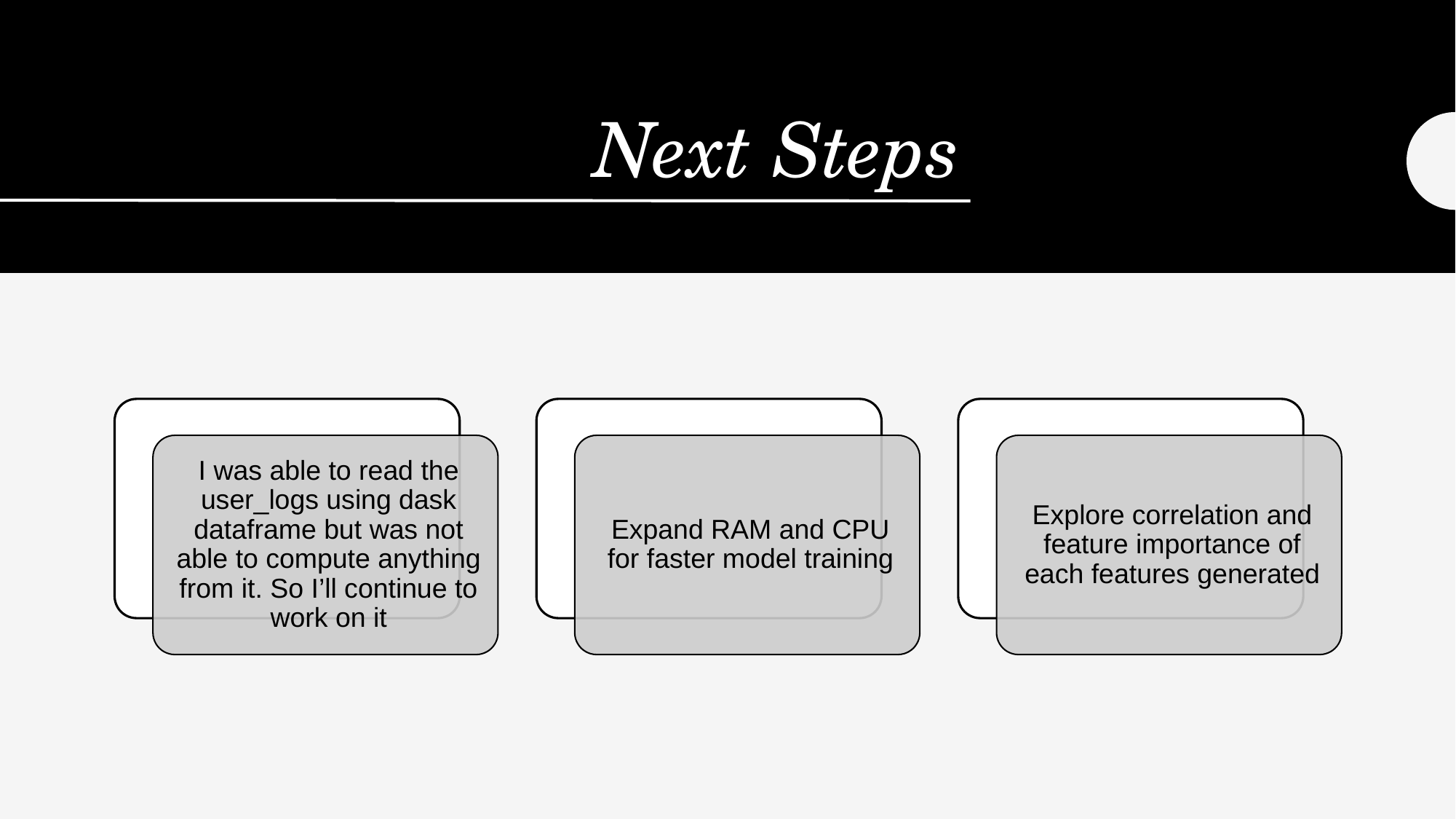

# Next Steps

I was able to read the user_logs using dask dataframe but was not able to compute anything from it. So I’ll continue to work on it
Expand RAM and CPU for faster model training
Explore correlation and feature importance of each features generated